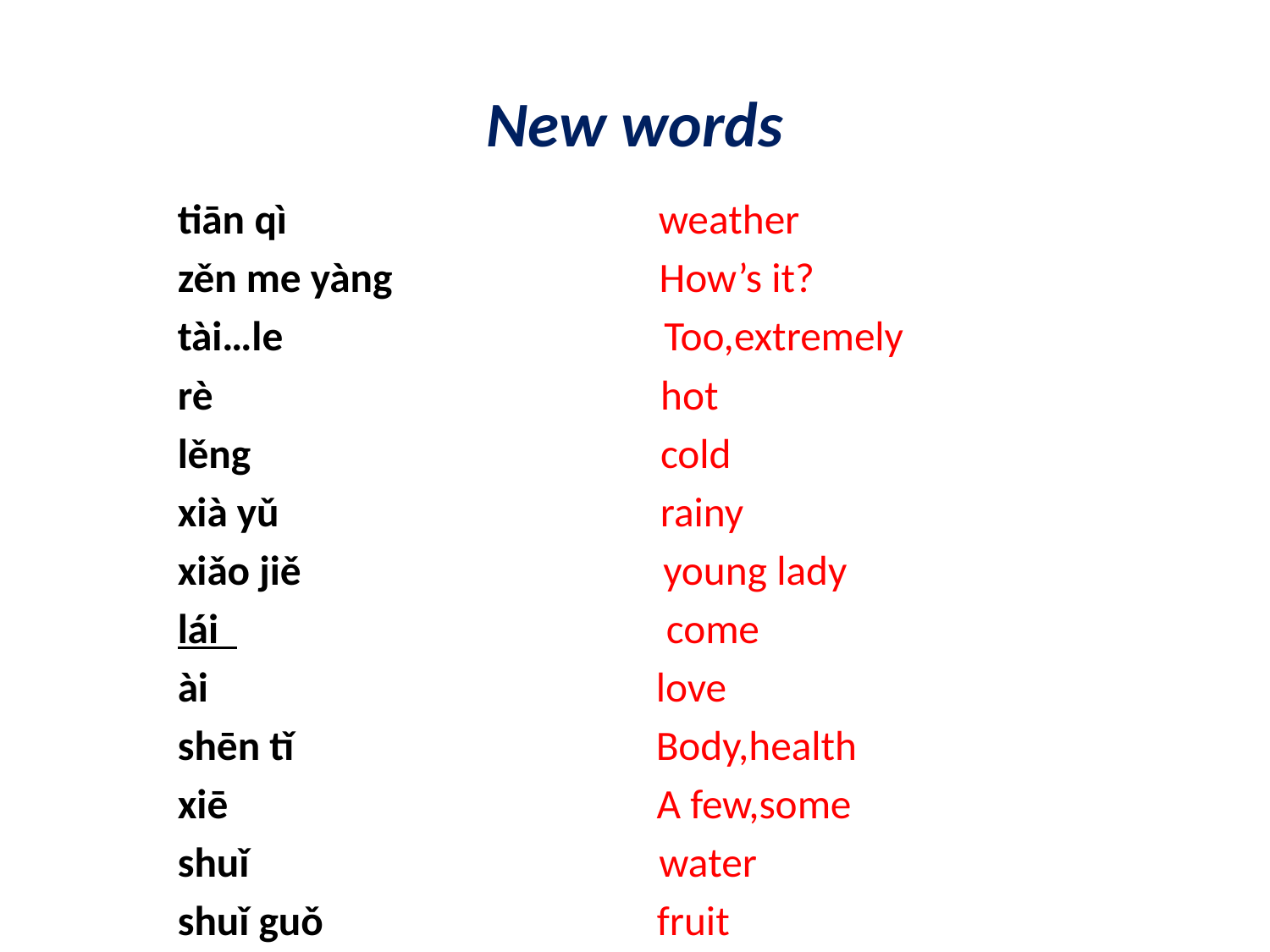

# New words
tiān qì                                       weather
zěn me yàng                            How’s it?
tài…le                                        Too,extremely
rè                                               hot
lěng                                           cold
xià yǔ                                        rainy
xiǎo jiě                                      young lady
lái                                               come
ài                                               love
shēn tǐ                                      Body,health
xiē                                             A few,some
shuǐ                                           water
shuǐ guǒ                                   fruit